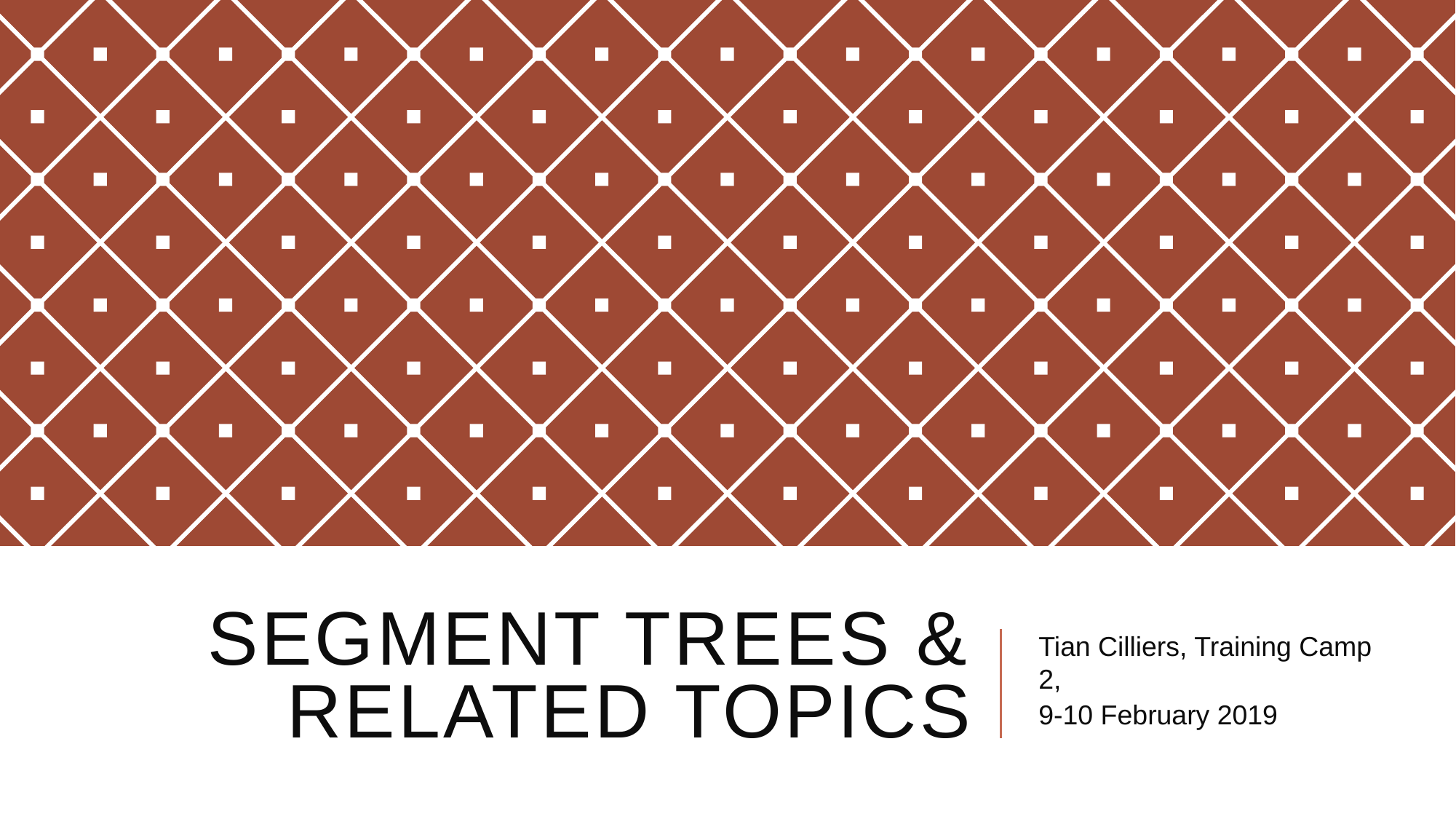

# SEGMENT TREES & Related TOPICS
Tian Cilliers, Training Camp 2,
9-10 February 2019